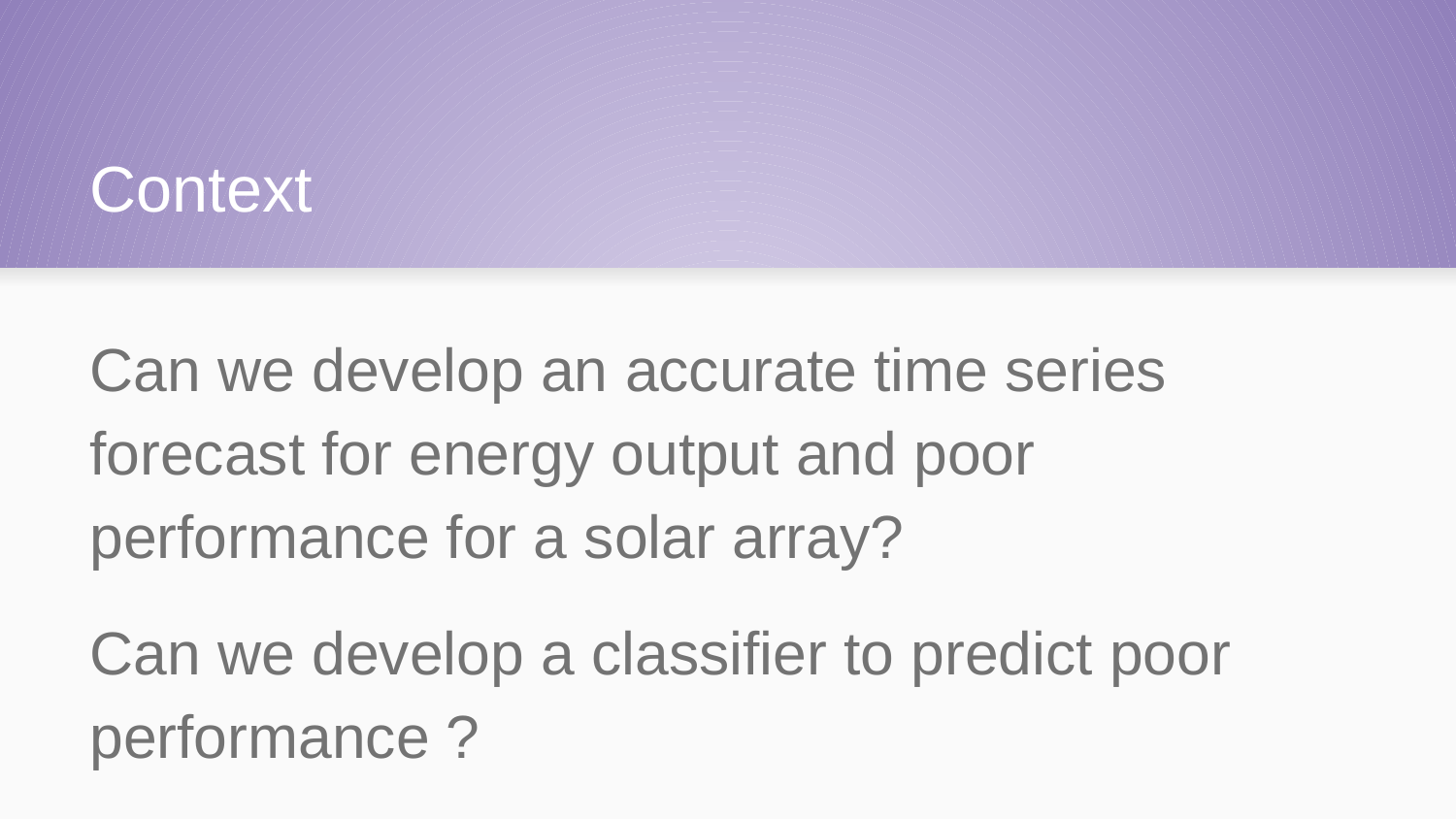

# Context
Can we develop an accurate time series forecast for energy output and poor performance for a solar array?
Can we develop a classifier to predict poor performance ?